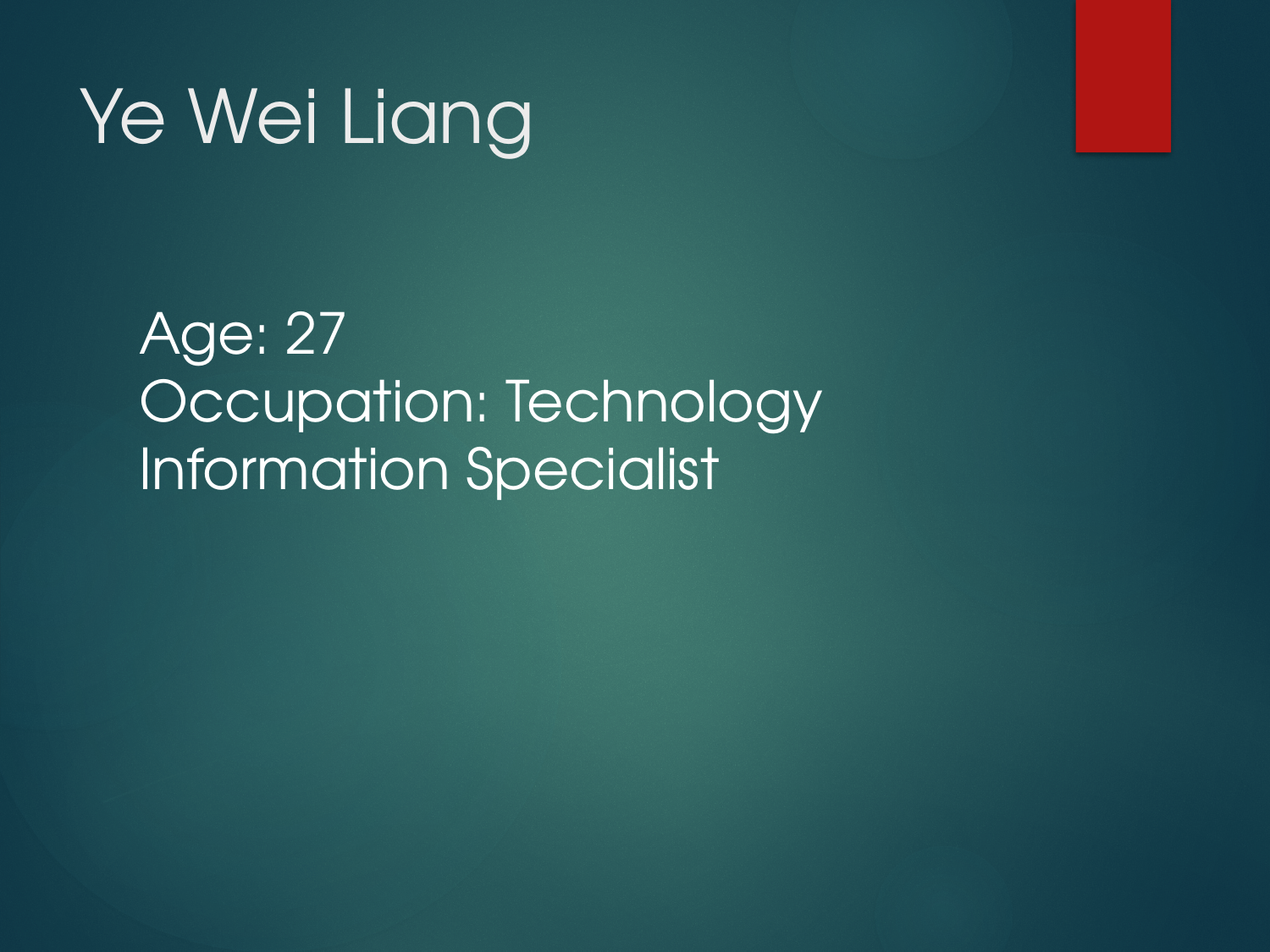

# Ye Wei Liang

Age: 27
Occupation: Technology Information Specialist